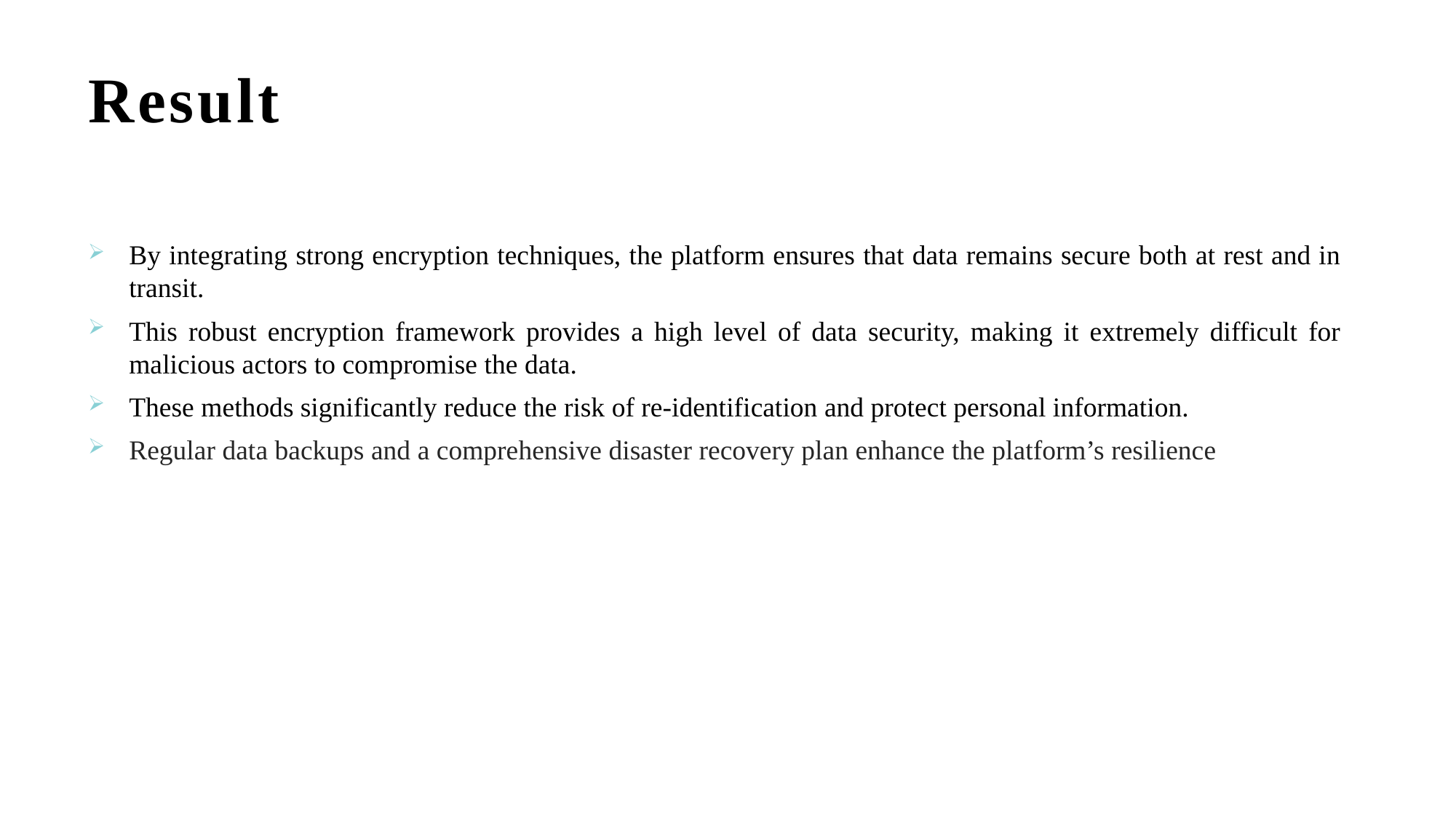

# Result
By integrating strong encryption techniques, the platform ensures that data remains secure both at rest and in transit.
This robust encryption framework provides a high level of data security, making it extremely difficult for malicious actors to compromise the data.
These methods significantly reduce the risk of re-identification and protect personal information.
Regular data backups and a comprehensive disaster recovery plan enhance the platform’s resilience